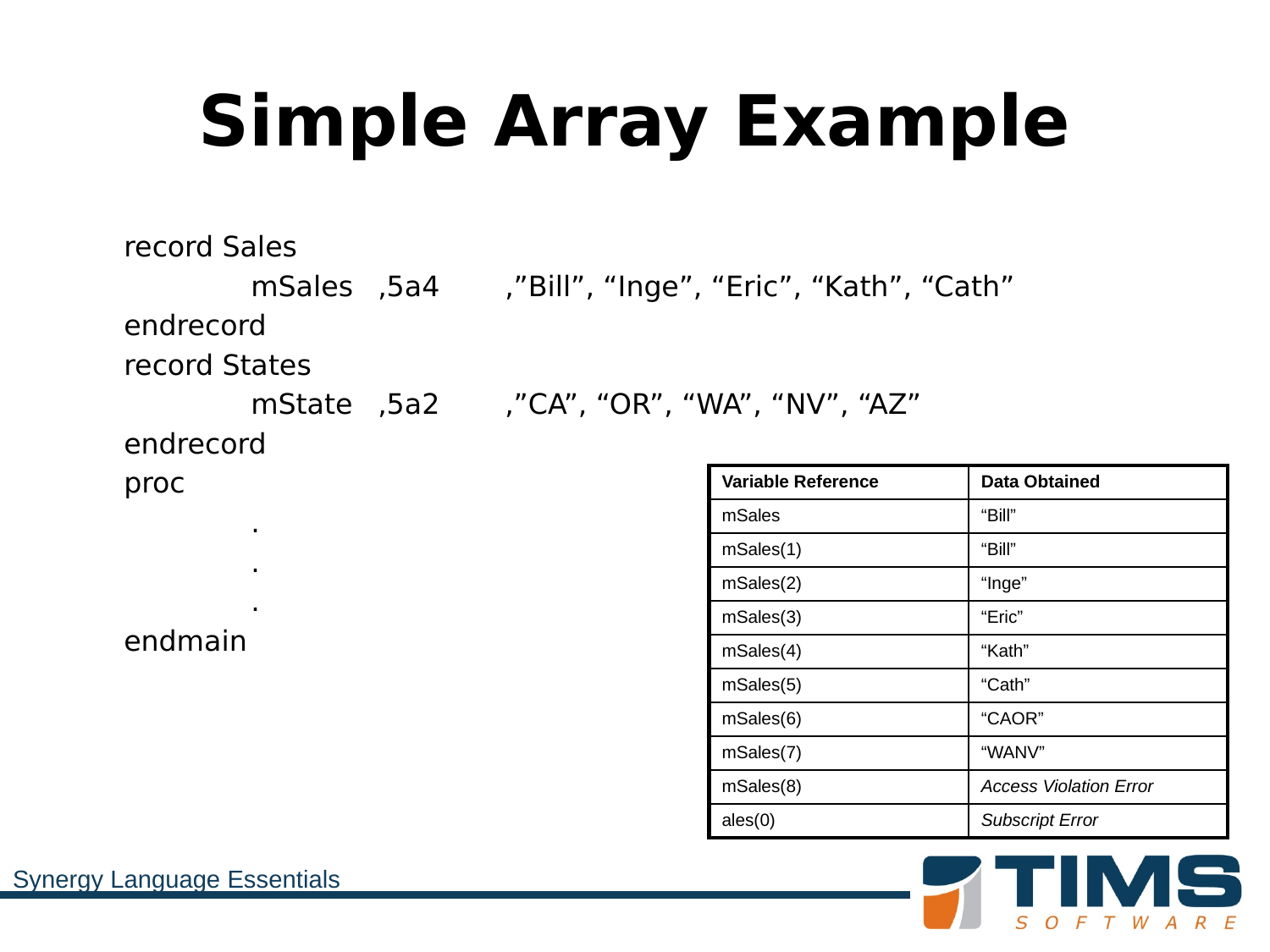

# Simple Array Example
	record Sales
		mSales	,5a4	,”Bill”, “Inge”, “Eric”, “Kath”, “Cath”
	endrecord
	record States
		mState	,5a2	,”CA”, “OR”, “WA”, “NV”, “AZ”
	endrecord
	proc
		.
		.
		.
	endmain
| Variable Reference | Data Obtained |
| --- | --- |
| mSales | “Bill” |
| mSales(1) | “Bill” |
| mSales(2) | “Inge” |
| mSales(3) | “Eric” |
| mSales(4) | “Kath” |
| mSales(5) | “Cath” |
| mSales(6) | “CAOR” |
| mSales(7) | “WANV” |
| mSales(8) | Access Violation Error |
| ales(0) | Subscript Error |
Synergy Language Essentials